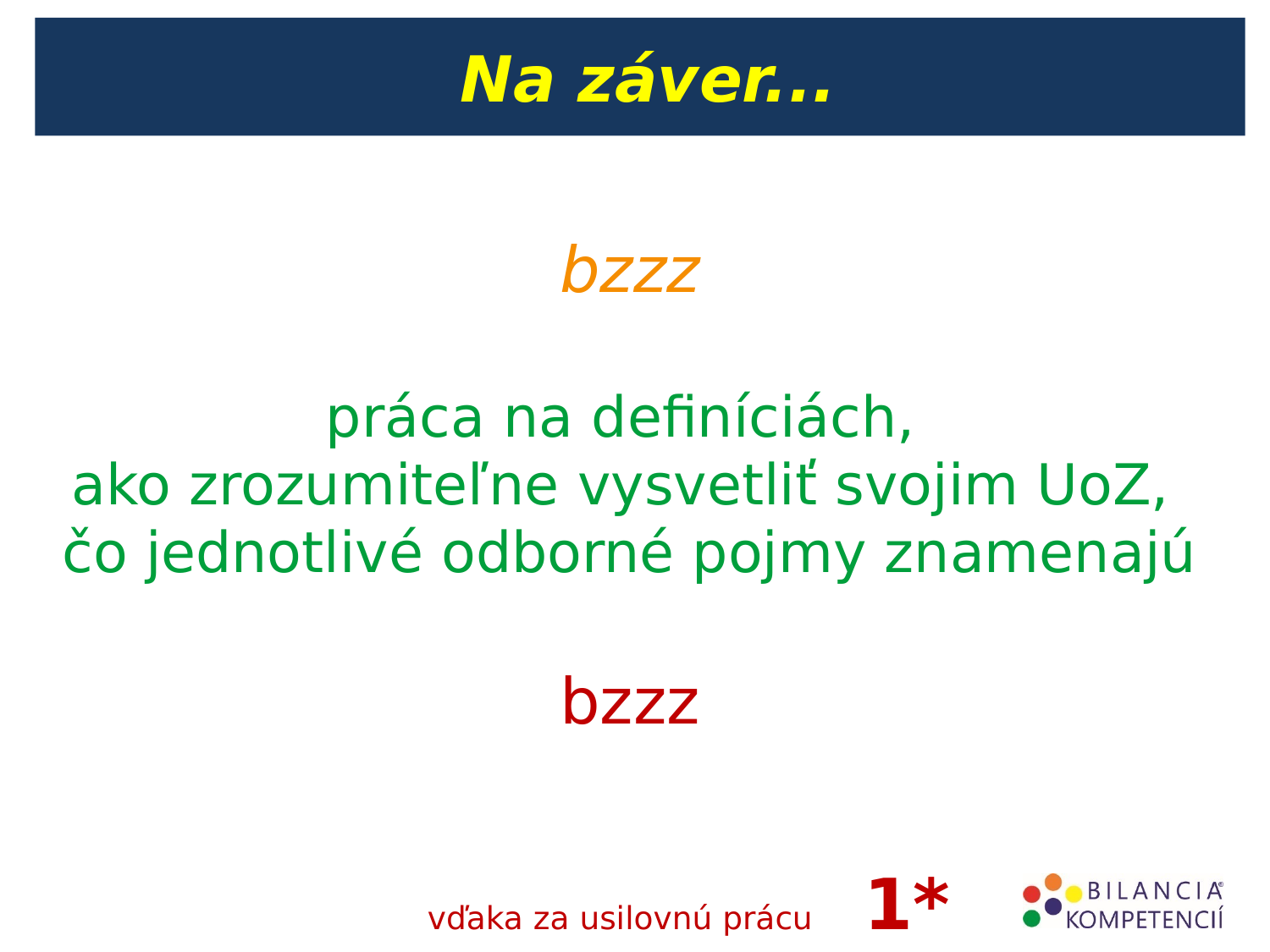

Na záver...

bzzz
práca na definíciách,
ako zrozumiteľne vysvetliť svojim UoZ,
čo jednotlivé odborné pojmy znamenajú
bzzz
vďaka za usilovnú prácu     1*